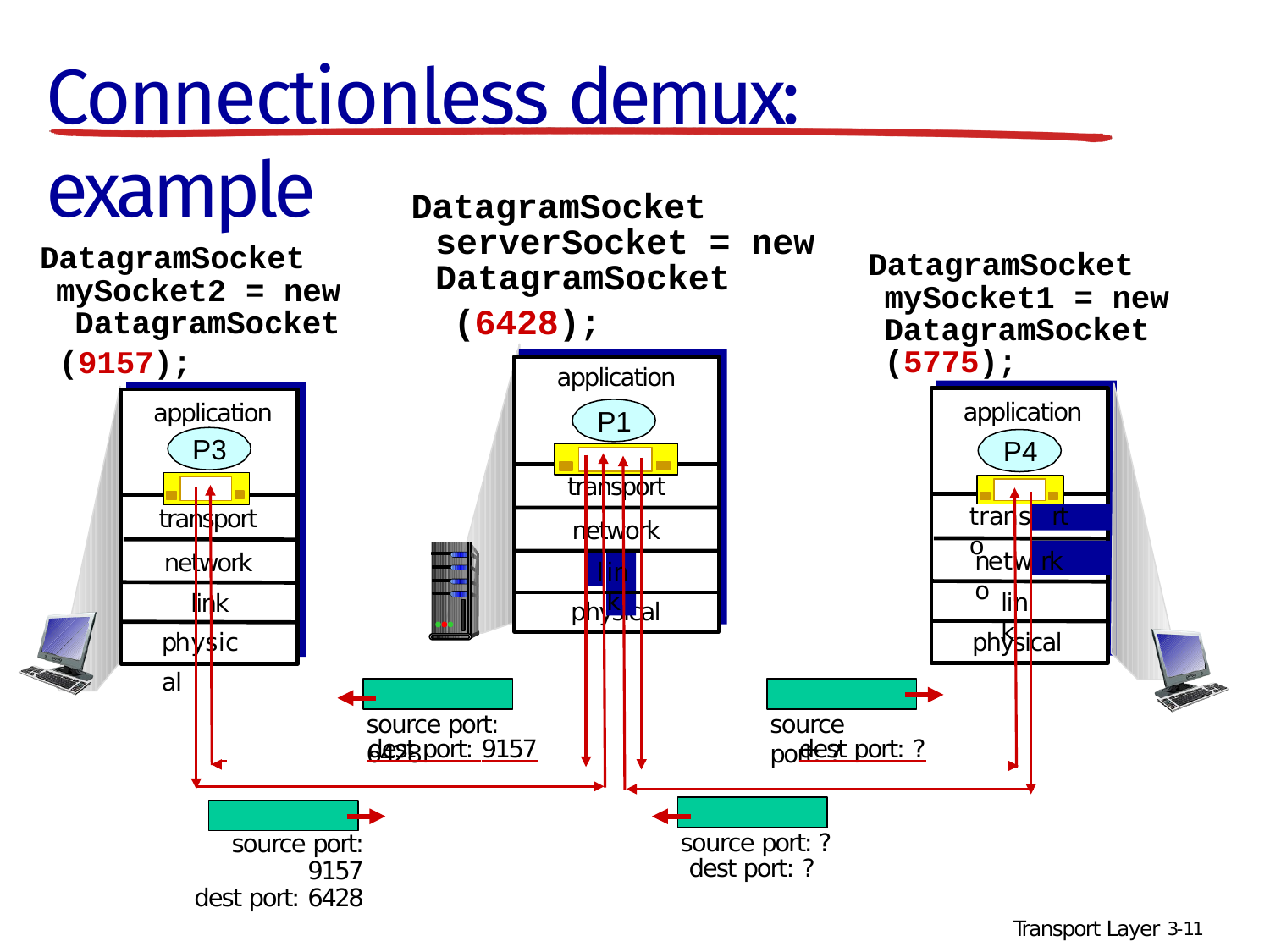

# Connectionless demux: example

DatagramSocket  serverSocket = new
DatagramSocket
DatagramSocket  mySocket1 = new
DatagramSocket  (6428);
mySocket2 = new  DatagramSocket
DatagramSocket
(5775);
(9157);

application
P1

application
P4
application
P3

transport

transport
transpo
rt

network

rk

netwo
network
l
ink
link  physical
link
physical
physical

source port: 6428
source port: ?
 	dest port: 9157
 	dest port: ?

source port: ?  dest port: ?
source port: 9157
dest port: 6428
Transport Layer 3-11